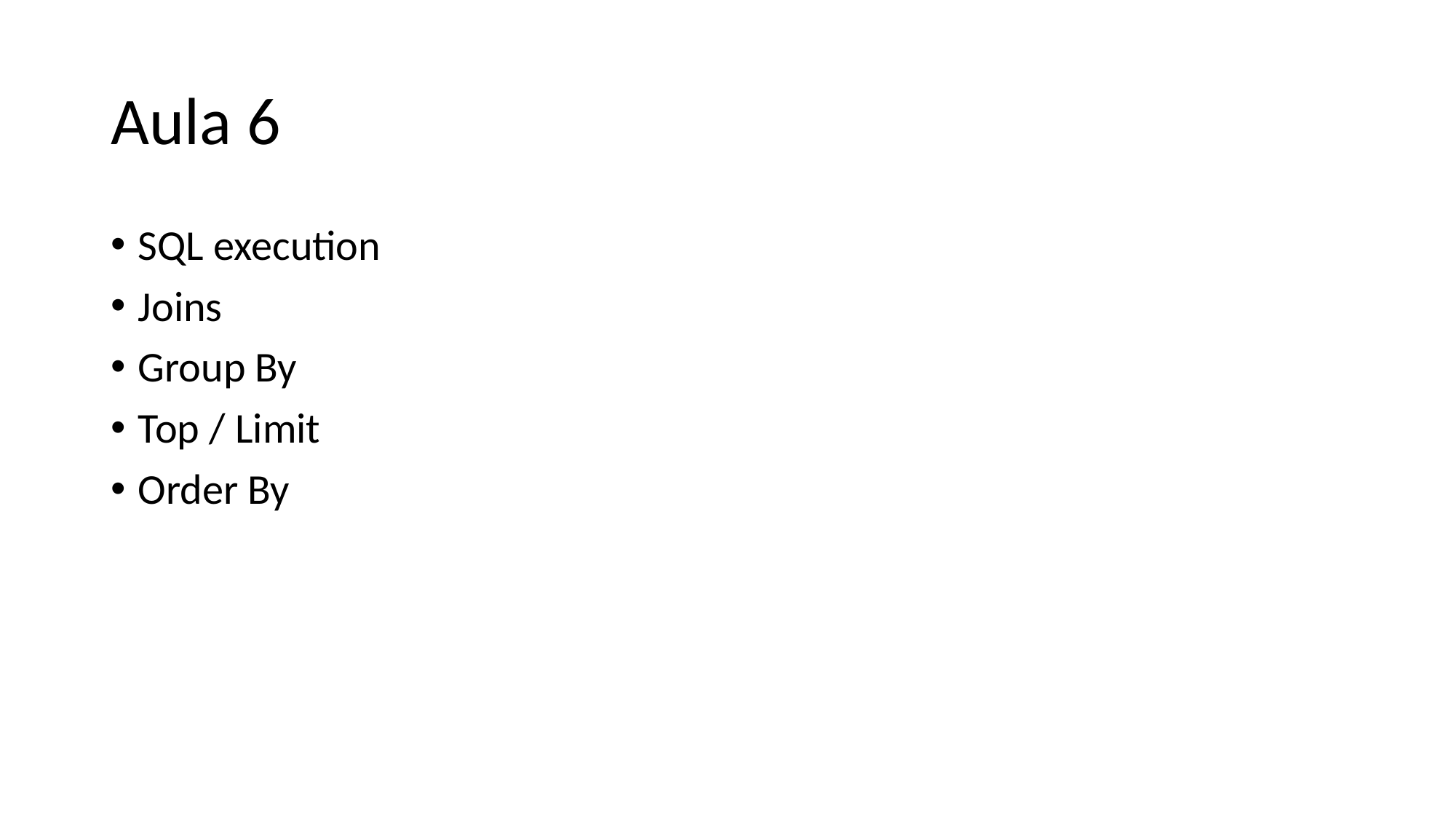

# Aula 6
SQL execution
Joins
Group By
Top / Limit
Order By